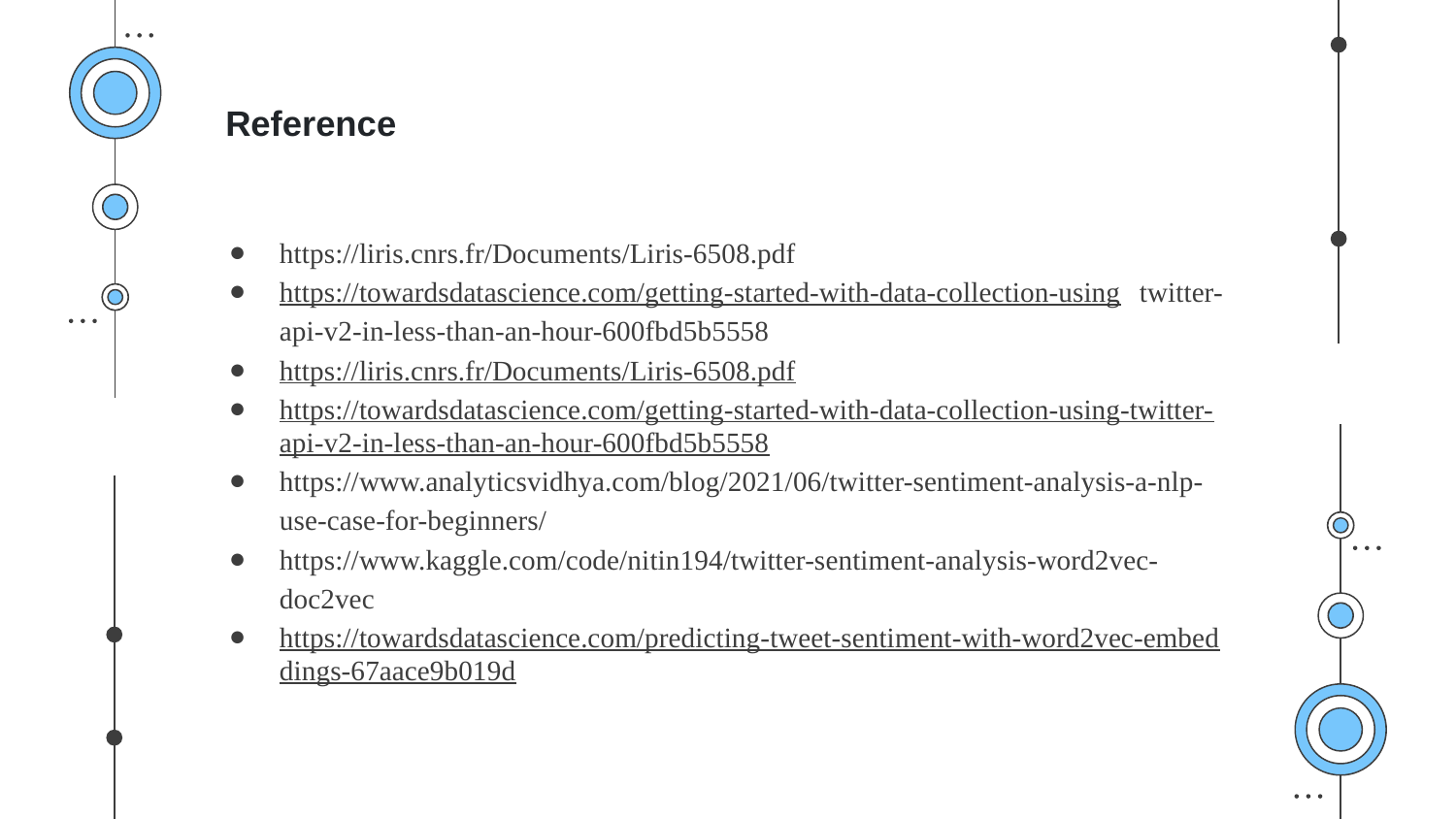

Reference
https://liris.cnrs.fr/Documents/Liris-6508.pdf
https://towardsdatascience.com/getting-started-with-data-collection-using twitter-api-v2-in-less-than-an-hour-600fbd5b5558
https://liris.cnrs.fr/Documents/Liris-6508.pdf
https://towardsdatascience.com/getting-started-with-data-collection-using-twitter-api-v2-in-less-than-an-hour-600fbd5b5558
https://www.analyticsvidhya.com/blog/2021/06/twitter-sentiment-analysis-a-nlp-use-case-for-beginners/
https://www.kaggle.com/code/nitin194/twitter-sentiment-analysis-word2vec-doc2vec
https://towardsdatascience.com/predicting-tweet-sentiment-with-word2vec-embeddings-67aace9b019d